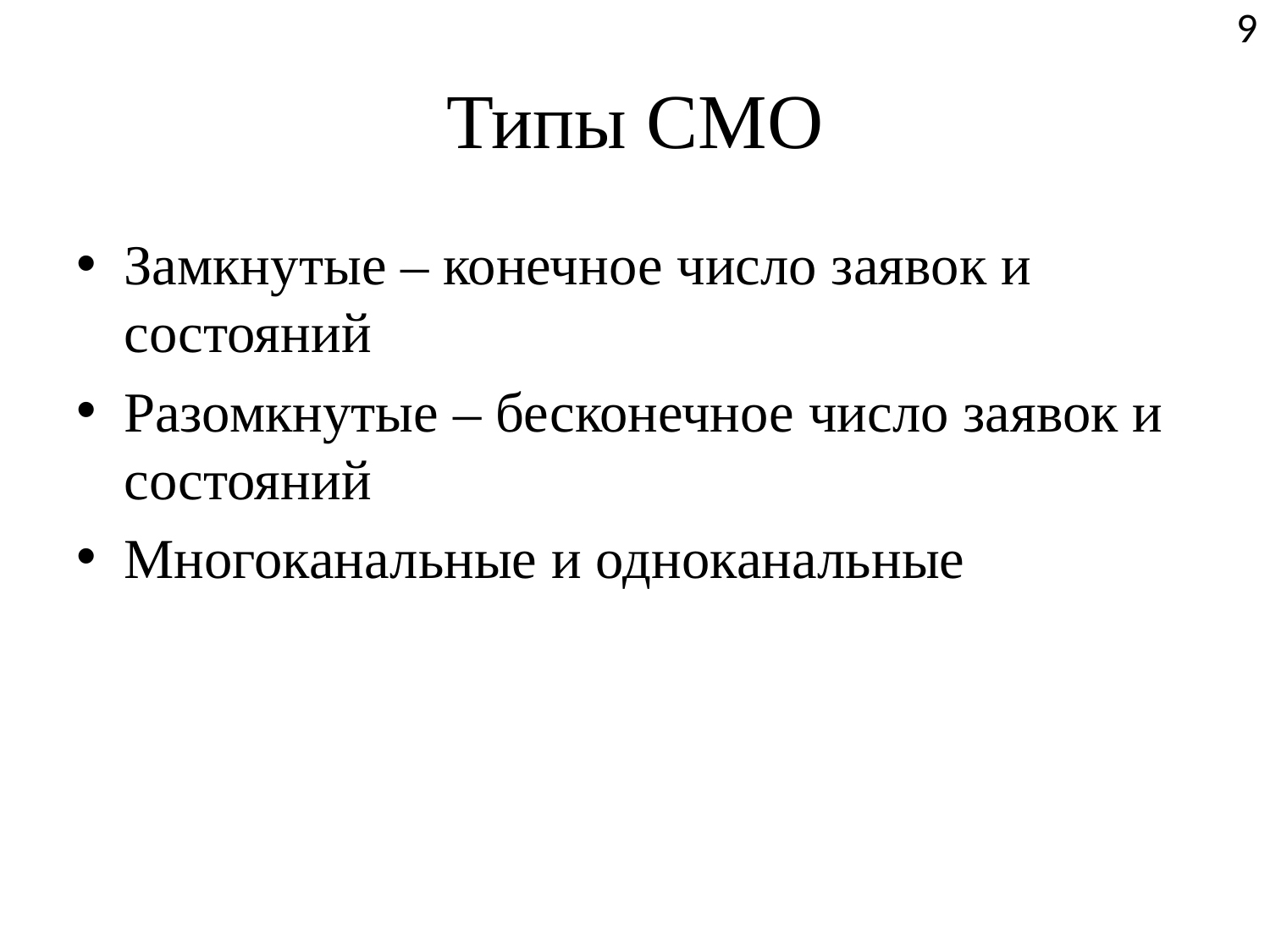

9
# Типы СМО
Замкнутые – конечное число заявок и состояний
Разомкнутые – бесконечное число заявок и состояний
Многоканальные и одноканальные